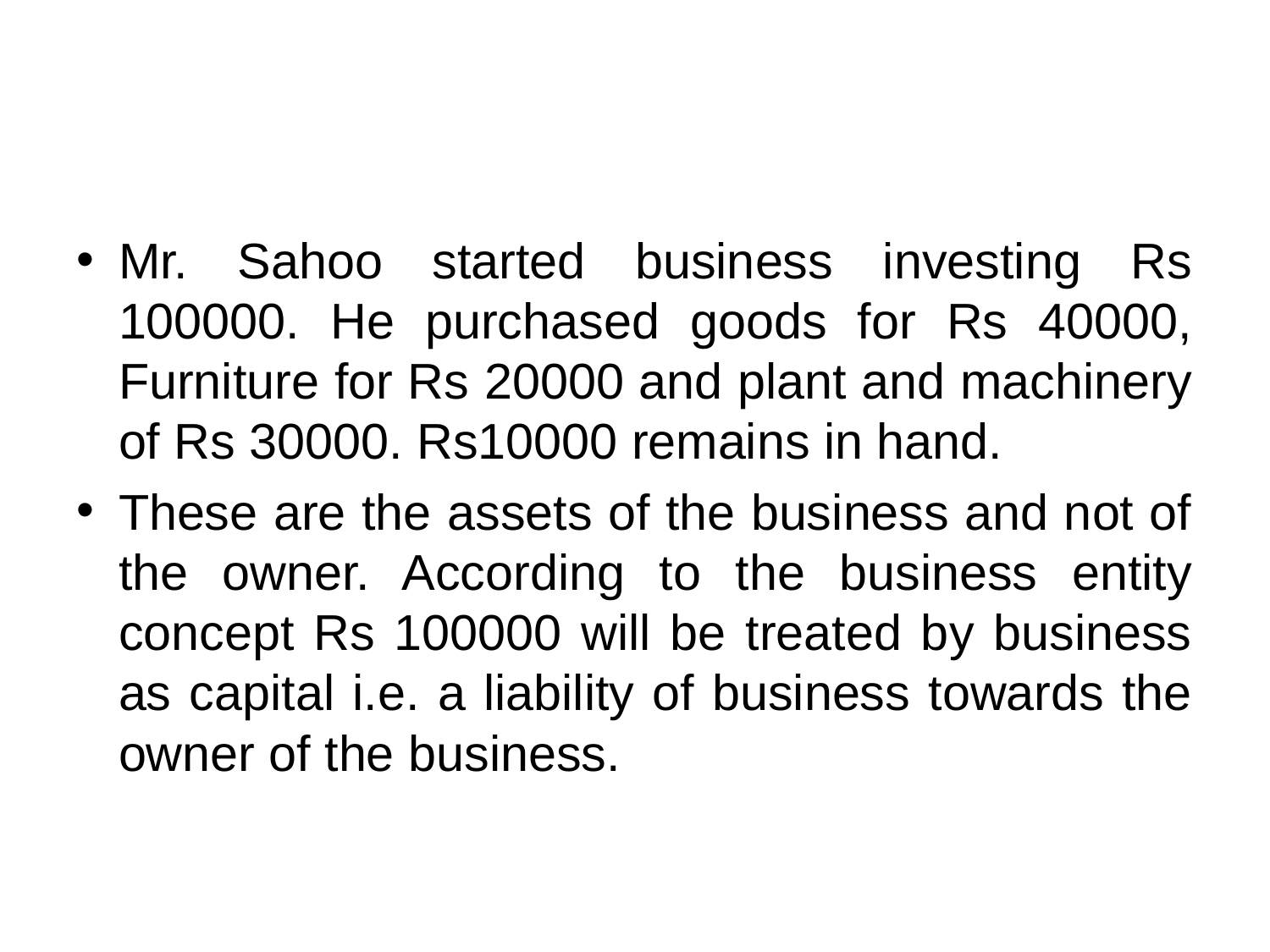

#
Mr. Sahoo started business investing Rs 100000. He purchased goods for Rs 40000, Furniture for Rs 20000 and plant and machinery of Rs 30000. Rs10000 remains in hand.
These are the assets of the business and not of the owner. According to the business entity concept Rs 100000 will be treated by business as capital i.e. a liability of business towards the owner of the business.